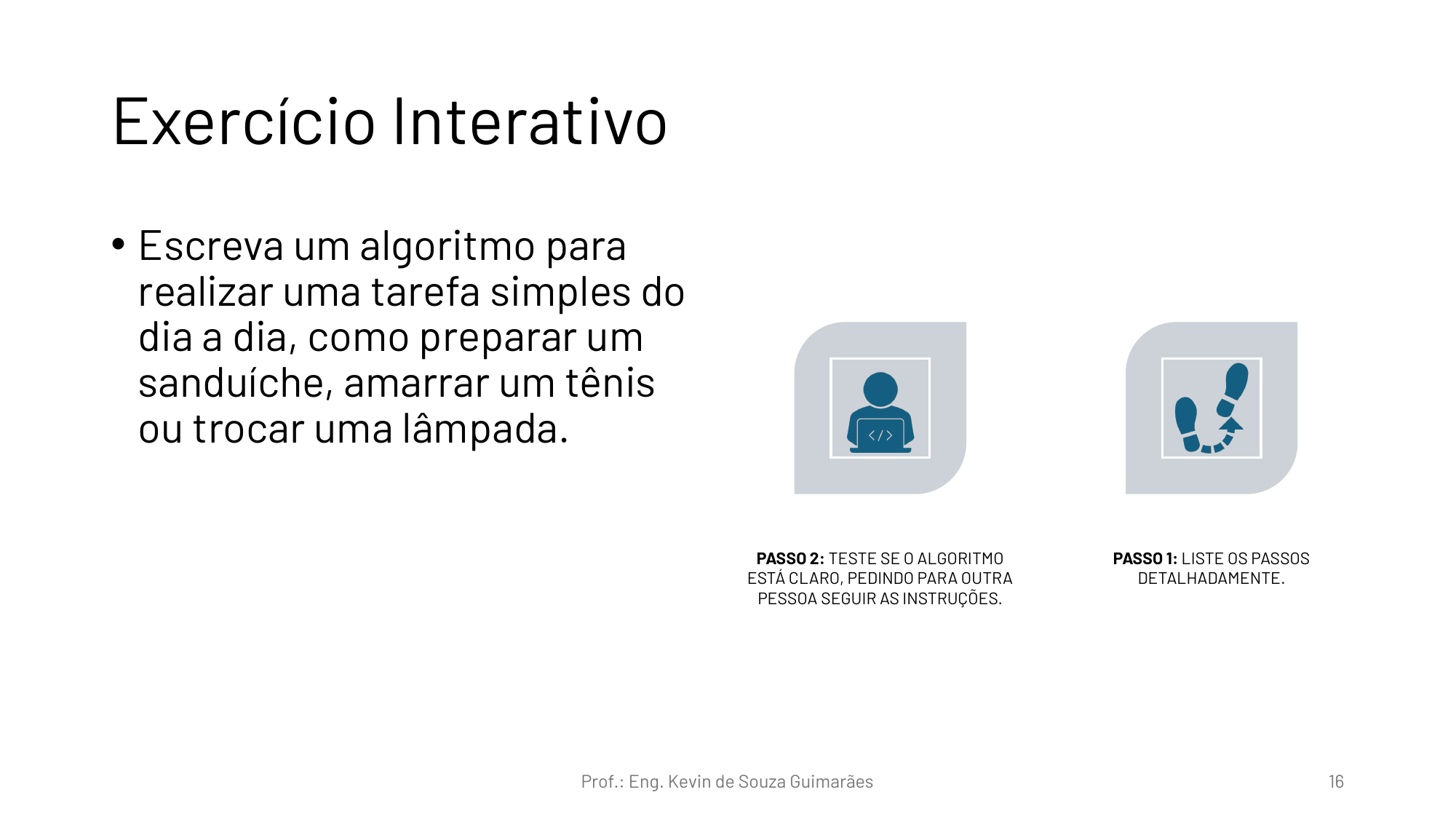

# Exercício Interativo
Escreva um algoritmo para realizar uma tarefa simples do dia a dia, como preparar um sanduíche, amarrar um tênis ou trocar uma lâmpada.
Passo 2: Teste se o algoritmo está claro, pedindo para outra pessoa seguir as instruções.
Passo 1: Liste os passos detalhadamente.
Prof.: Eng. Kevin de Souza Guimarães
16